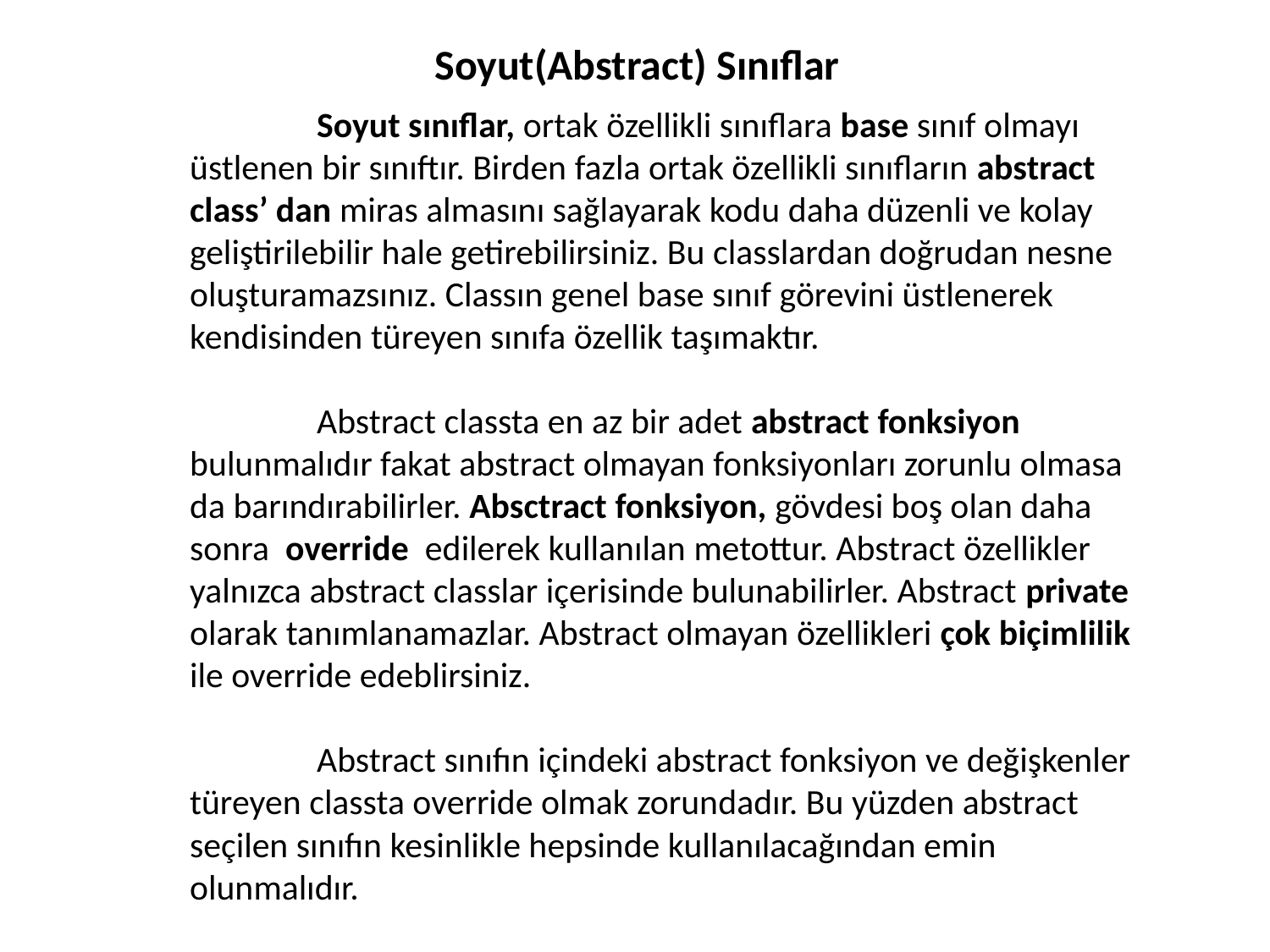

Soyut(Abstract) Sınıflar
	Soyut sınıflar, ortak özellikli sınıflara base sınıf olmayı üstlenen bir sınıftır. Birden fazla ortak özellikli sınıfların abstract class’ dan miras almasını sağlayarak kodu daha düzenli ve kolay geliştirilebilir hale getirebilirsiniz. Bu classlardan doğrudan nesne oluşturamazsınız. Classın genel base sınıf görevini üstlenerek  kendisinden türeyen sınıfa özellik taşımaktır.

	Abstract classta en az bir adet abstract fonksiyon bulunmalıdır fakat abstract olmayan fonksiyonları zorunlu olmasa da barındırabilirler. Absctract fonksiyon, gövdesi boş olan daha sonra  override  edilerek kullanılan metottur. Abstract özellikler yalnızca abstract classlar içerisinde bulunabilirler. Abstract private olarak tanımlanamazlar. Abstract olmayan özellikleri çok biçimlilik ile override edeblirsiniz.

	Abstract sınıfın içindeki abstract fonksiyon ve değişkenler türeyen classta override olmak zorundadır. Bu yüzden abstract seçilen sınıfın kesinlikle hepsinde kullanılacağından emin olunmalıdır.